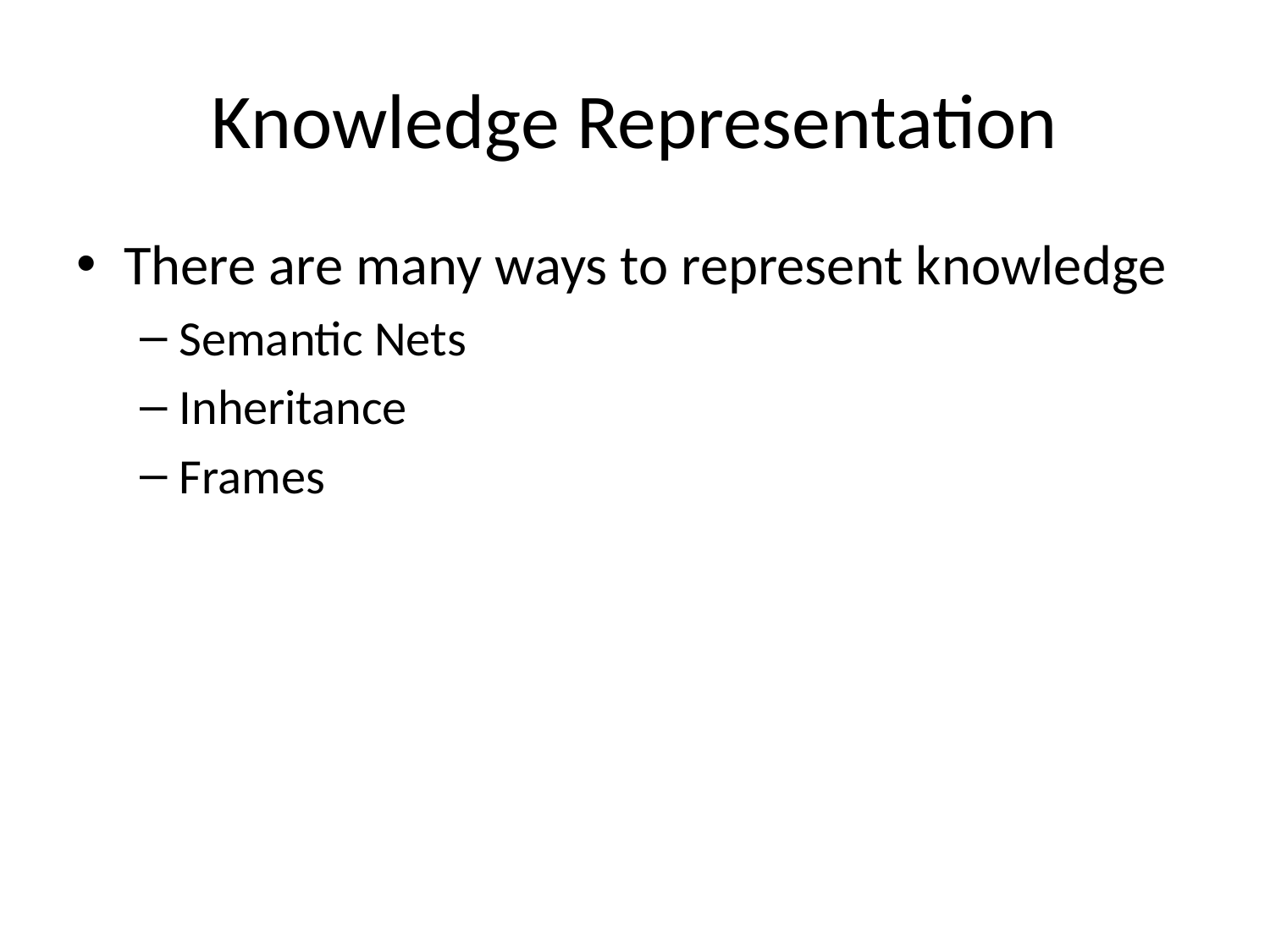

# Knowledge Representation
There are many ways to represent knowledge
Semantic Nets
Inheritance
Frames